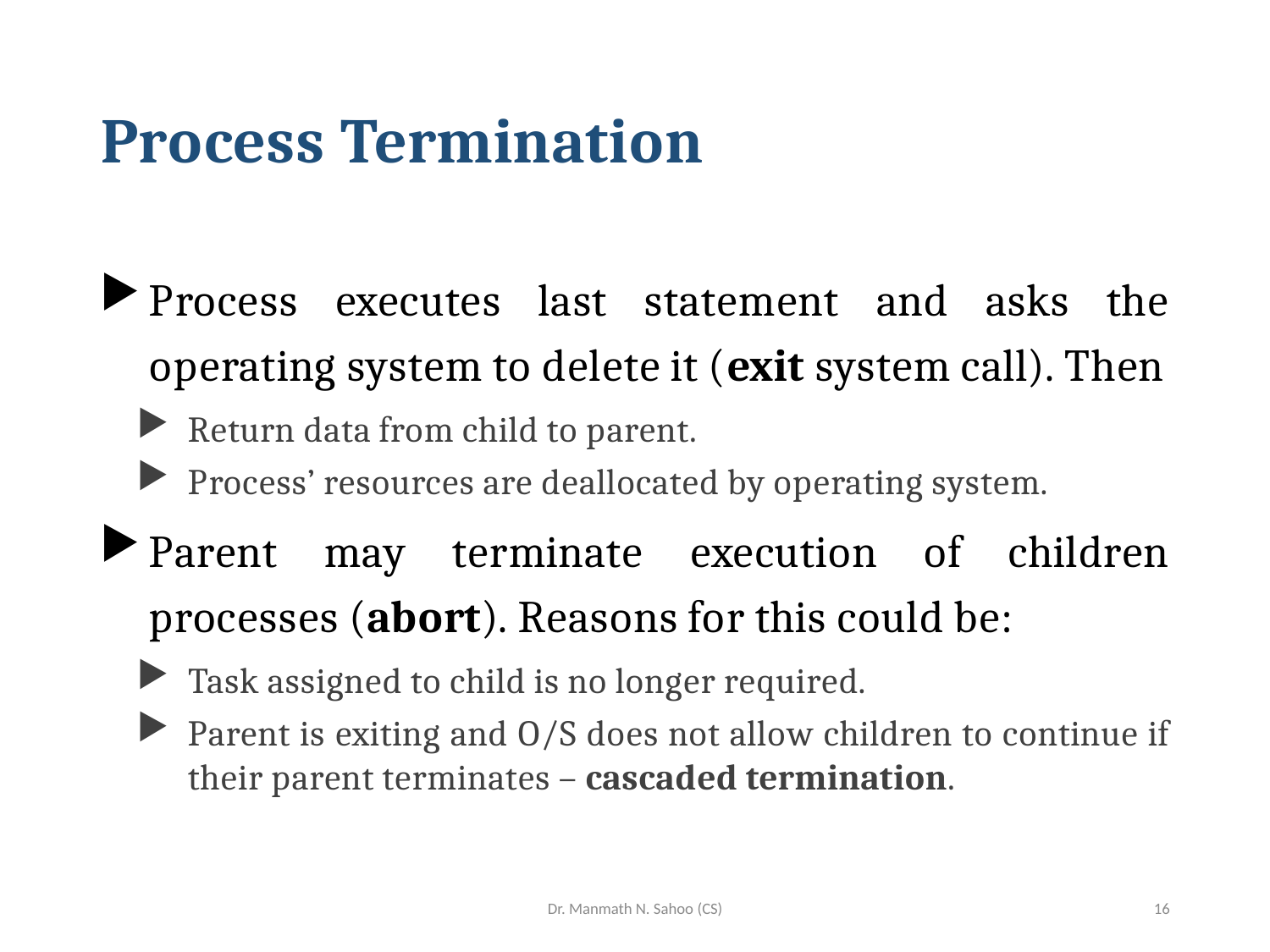

# Process Termination
Process executes last statement and asks the operating system to delete it (exit system call). Then
Return data from child to parent.
Process’ resources are deallocated by operating system.
Parent may terminate execution of children processes (abort). Reasons for this could be:
Task assigned to child is no longer required.
Parent is exiting and O/S does not allow children to continue if their parent terminates – cascaded termination.

Dr. Manmath N. Sahoo (CS)
16